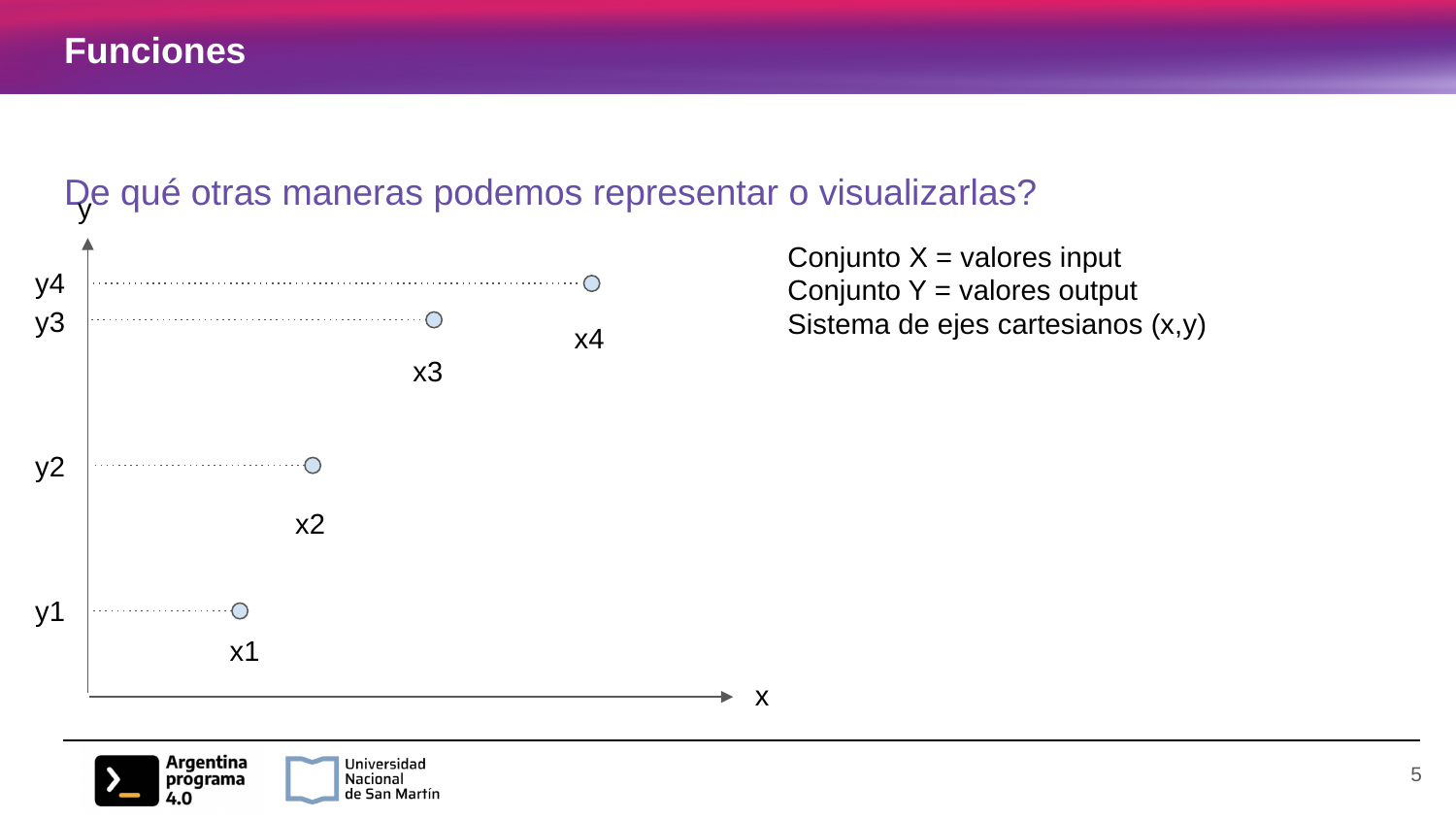

# Funciones
De qué otras maneras podemos representar o visualizarlas?
y
Conjunto X = valores input
Conjunto Y = valores output
Sistema de ejes cartesianos (x,y)
y4

y3
x4

x3
y2

x2
y1

x1
x
5